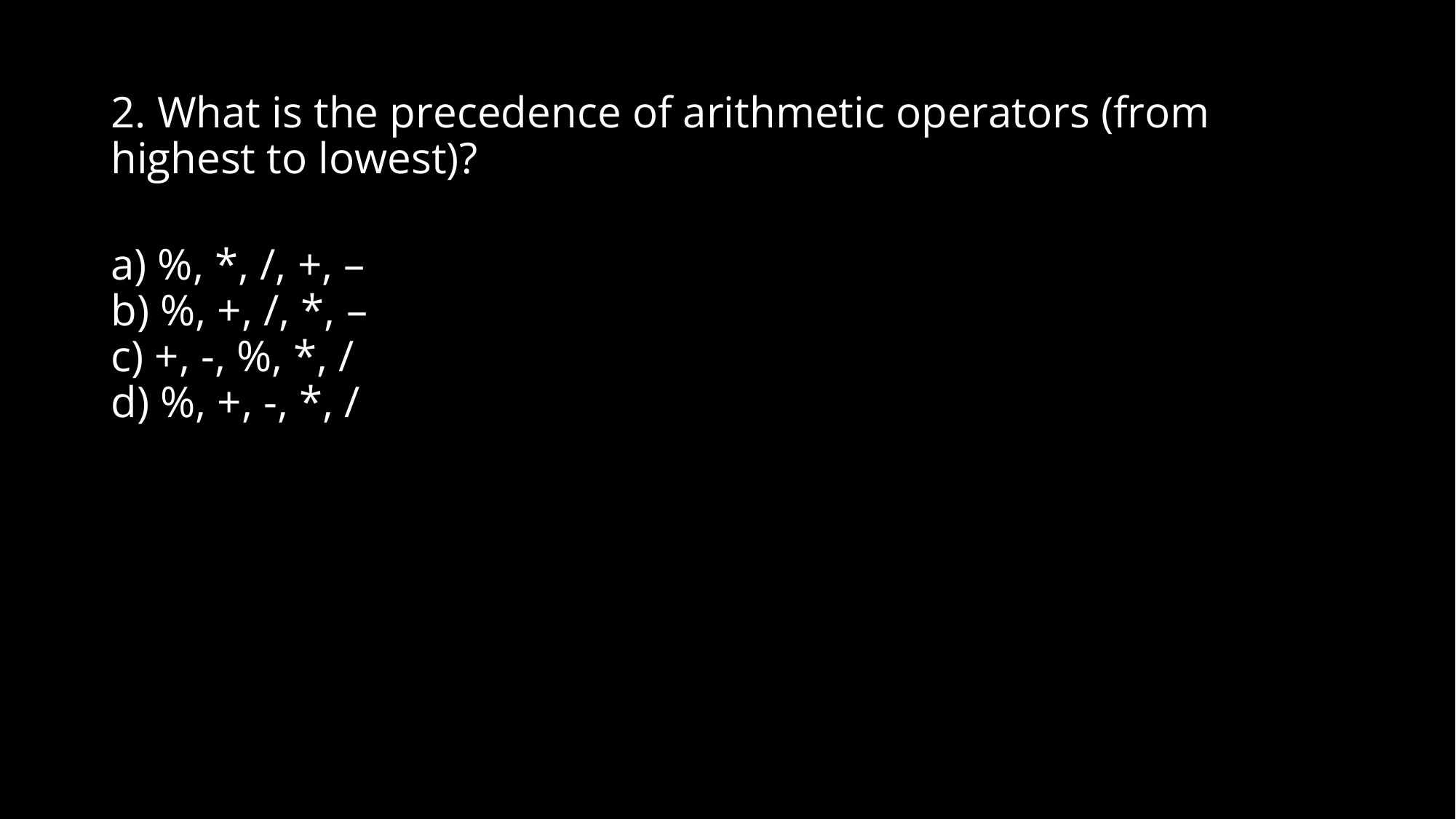

2. What is the precedence of arithmetic operators (from highest to lowest)?
a) %, *, /, +, –
b) %, +, /, *, –
c) +, -, %, *, /
d) %, +, -, *, /